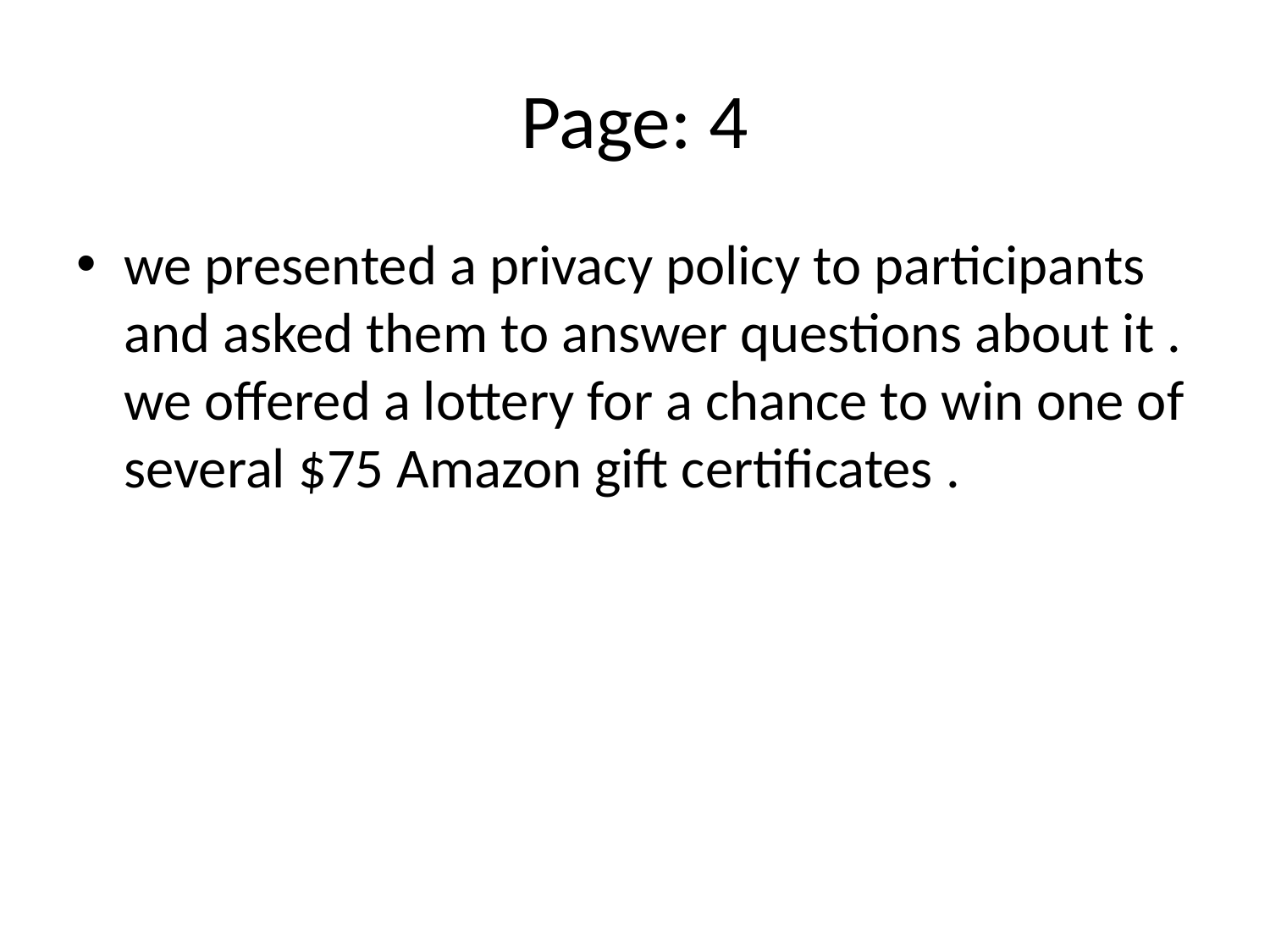

# Page: 4
we presented a privacy policy to participants and asked them to answer questions about it . we offered a lottery for a chance to win one of several $75 Amazon gift certificates .